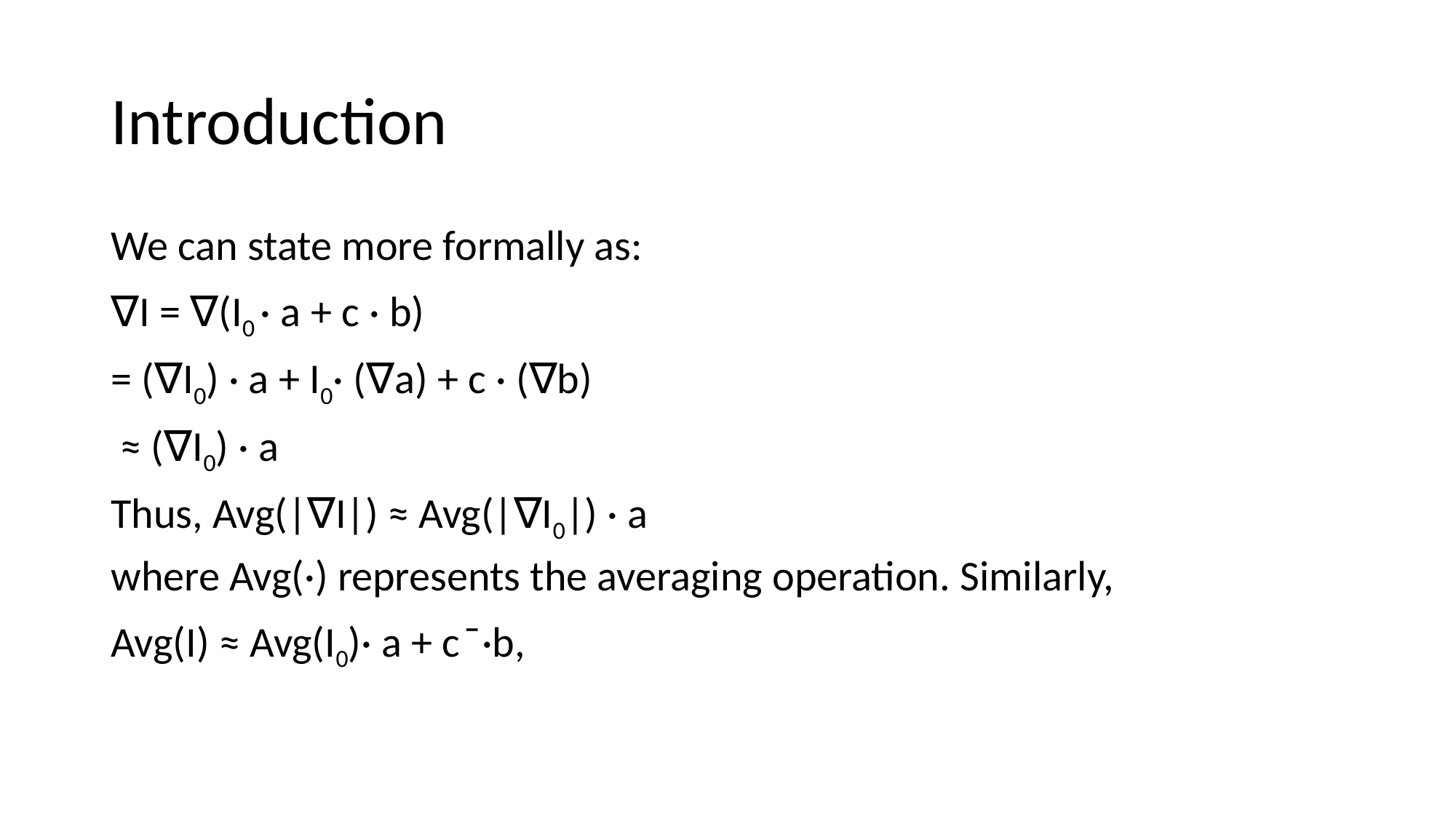

# Introduction
We can state more formally as:
∇I = ∇(I0 · a + c · b)
= (∇I0) · a + I0· (∇a) + c · (∇b)
 ≈ (∇I0) · a
Thus, Avg(|∇I|) ≈ Avg(|∇I0|) · a
where Avg(·) represents the averaging operation. Similarly,
Avg(I) ≈ Avg(I0)· a + c ̄ ·b,